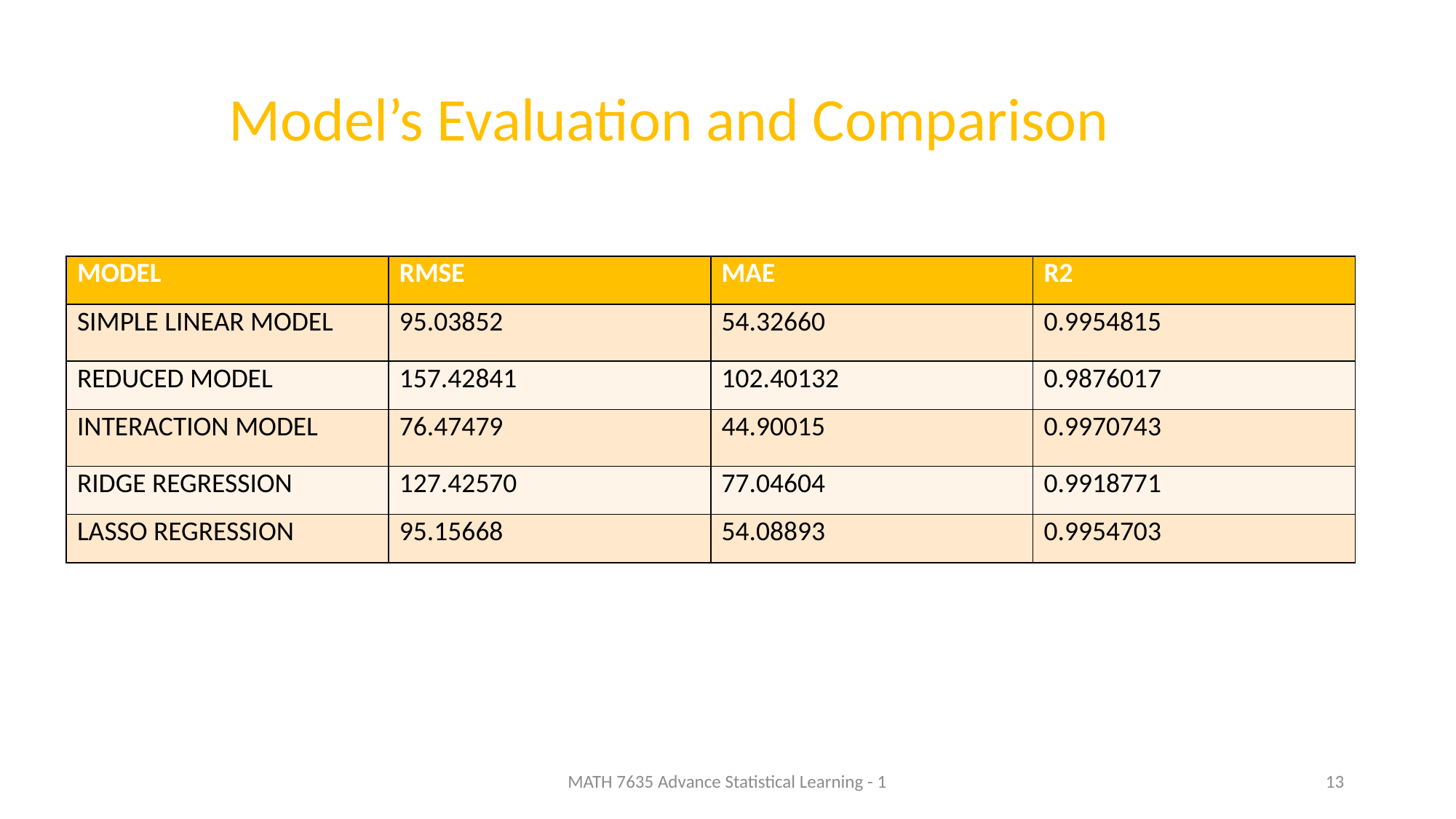

Model’s Evaluation and Comparison
| MODEL | RMSE | MAE | R2 |
| --- | --- | --- | --- |
| SIMPLE LINEAR MODEL | 95.03852 | 54.32660 | 0.9954815 |
| REDUCED MODEL | 157.42841 | 102.40132 | 0.9876017 |
| INTERACTION MODEL | 76.47479 | 44.90015 | 0.9970743 |
| RIDGE REGRESSION | 127.42570 | 77.04604 | 0.9918771 |
| LASSO REGRESSION | 95.15668 | 54.08893 | 0.9954703 |
MATH 7635 Advance Statistical Learning - 1
13